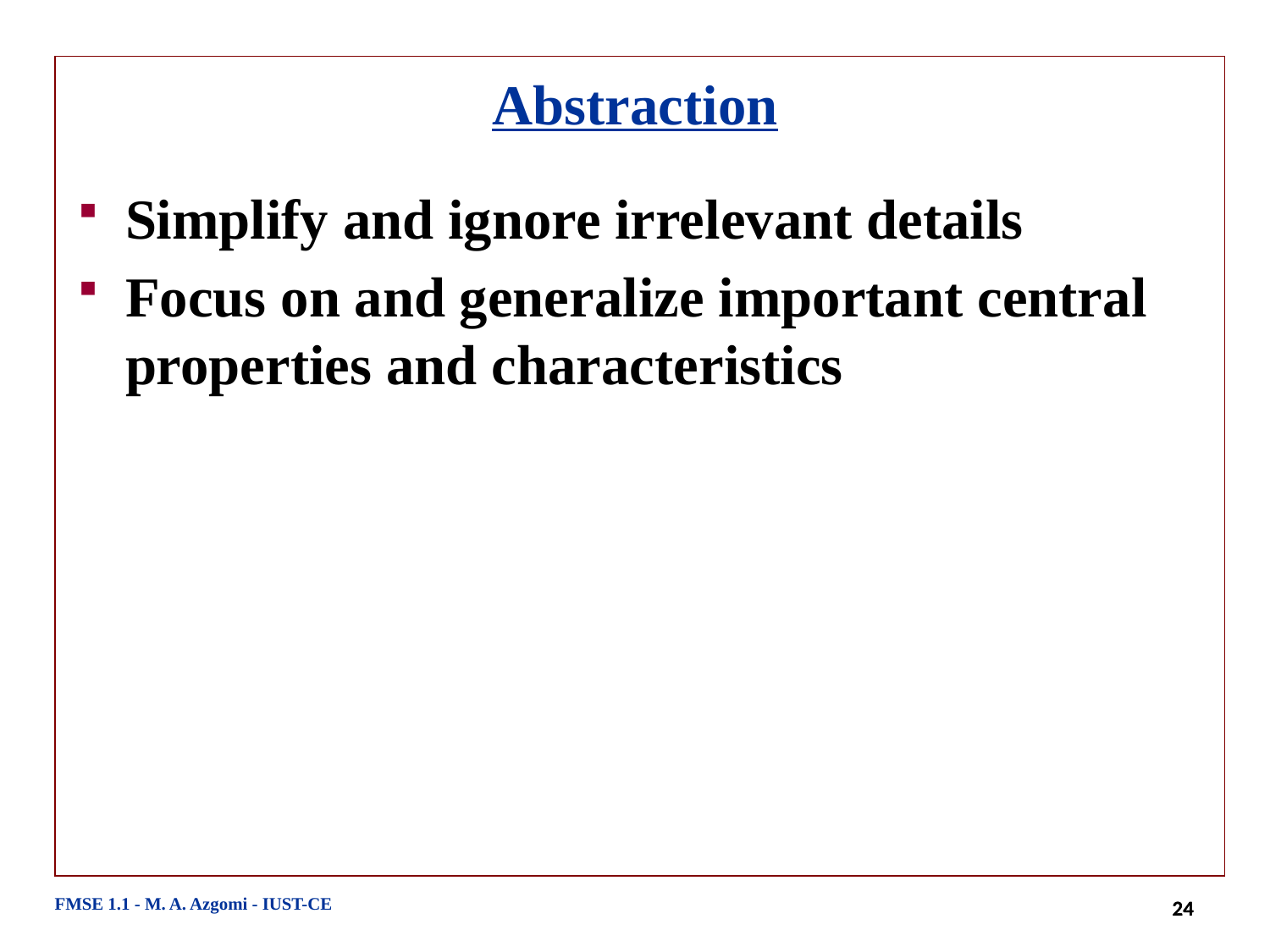

# Abstraction
Simplify and ignore irrelevant details
Focus on and generalize important central
properties and characteristics
FMSE 1.1 - M. A. Azgomi - IUST-CE